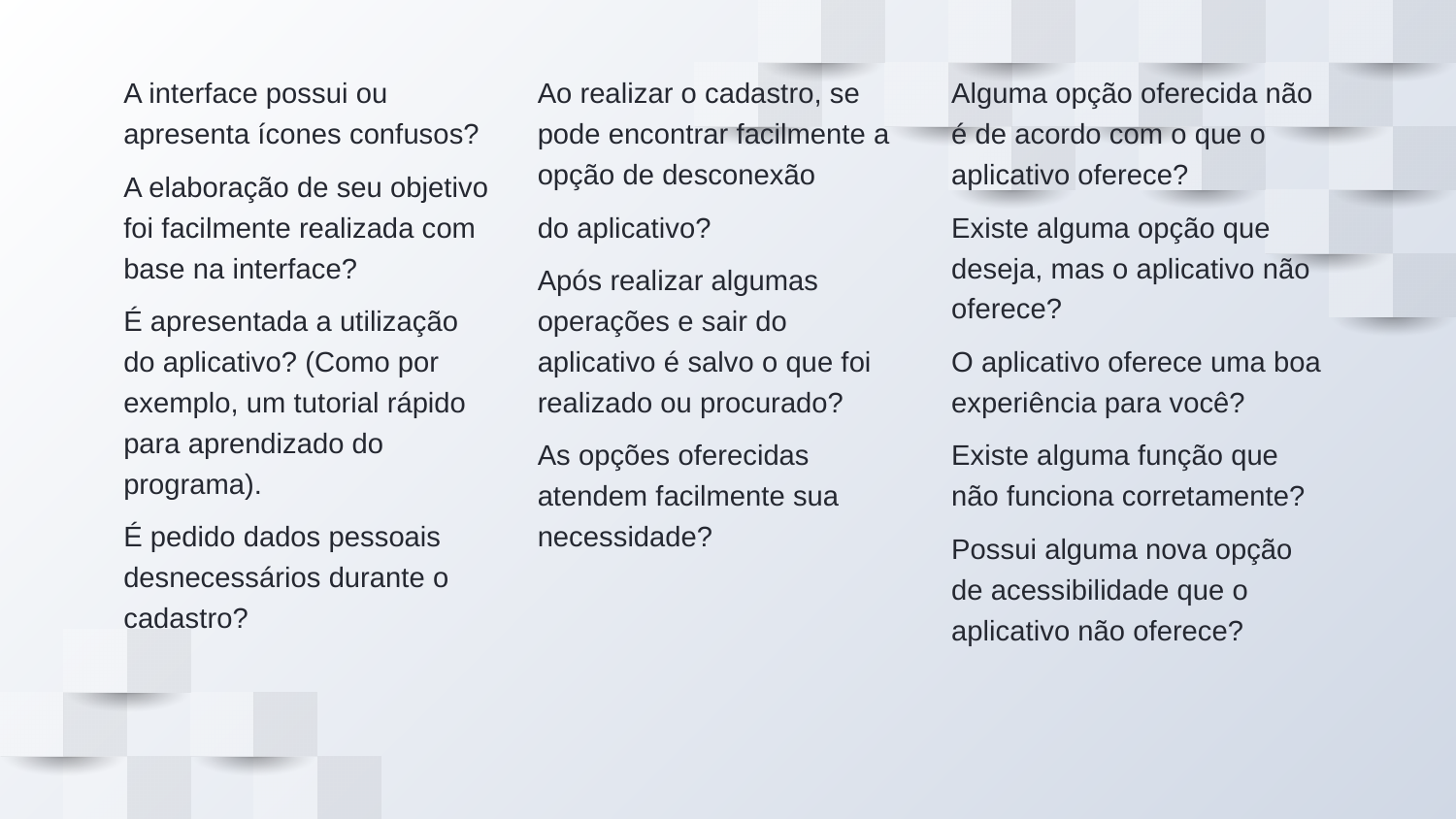

Ao realizar o cadastro, se pode encontrar facilmente a opção de desconexão
do aplicativo?
Após realizar algumas operações e sair do aplicativo é salvo o que foi realizado ou procurado?
As opções oferecidas atendem facilmente sua necessidade?

Alguma opção oferecida não é de acordo com o que o aplicativo oferece?
Existe alguma opção que deseja, mas o aplicativo não oferece?
O aplicativo oferece uma boa experiência para você?
Existe alguma função que não funciona corretamente?
Possui alguma nova opção de acessibilidade que o aplicativo não oferece?

A interface possui ou apresenta ícones confusos?
A elaboração de seu objetivo foi facilmente realizada com base na interface?
É apresentada a utilização do aplicativo? (Como por exemplo, um tutorial rápido para aprendizado do programa).
É pedido dados pessoais desnecessários durante o cadastro?